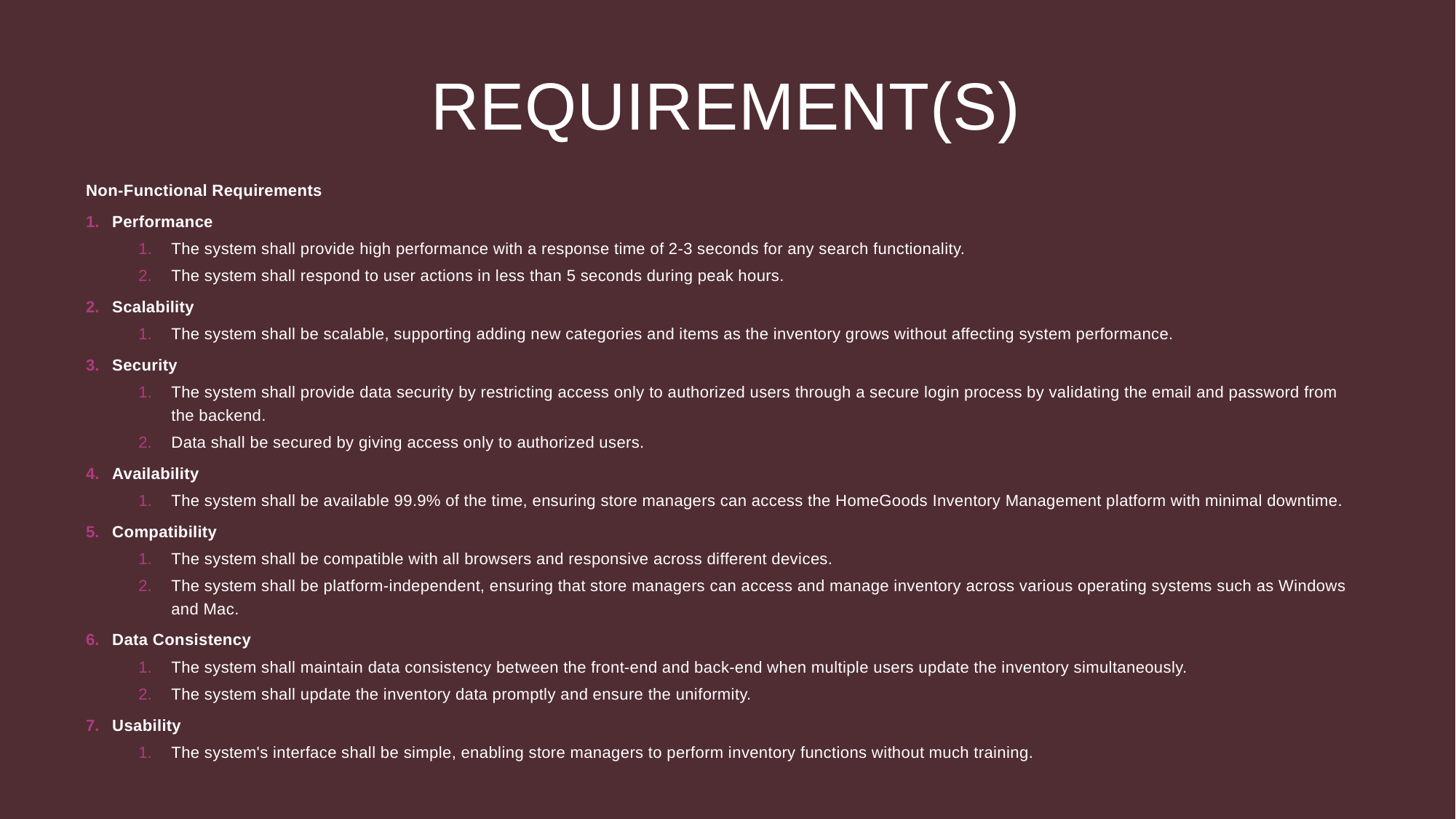

# REQUIREMENT(S)
Non-Functional Requirements
Performance
The system shall provide high performance with a response time of 2-3 seconds for any search functionality.
The system shall respond to user actions in less than 5 seconds during peak hours.
Scalability
The system shall be scalable, supporting adding new categories and items as the inventory grows without affecting system performance.
Security
The system shall provide data security by restricting access only to authorized users through a secure login process by validating the email and password from the backend.
Data shall be secured by giving access only to authorized users.
Availability
The system shall be available 99.9% of the time, ensuring store managers can access the HomeGoods Inventory Management platform with minimal downtime.
Compatibility
The system shall be compatible with all browsers and responsive across different devices.
The system shall be platform-independent, ensuring that store managers can access and manage inventory across various operating systems such as Windows and Mac.
Data Consistency
The system shall maintain data consistency between the front-end and back-end when multiple users update the inventory simultaneously.
The system shall update the inventory data promptly and ensure the uniformity.
Usability
The system's interface shall be simple, enabling store managers to perform inventory functions without much training.